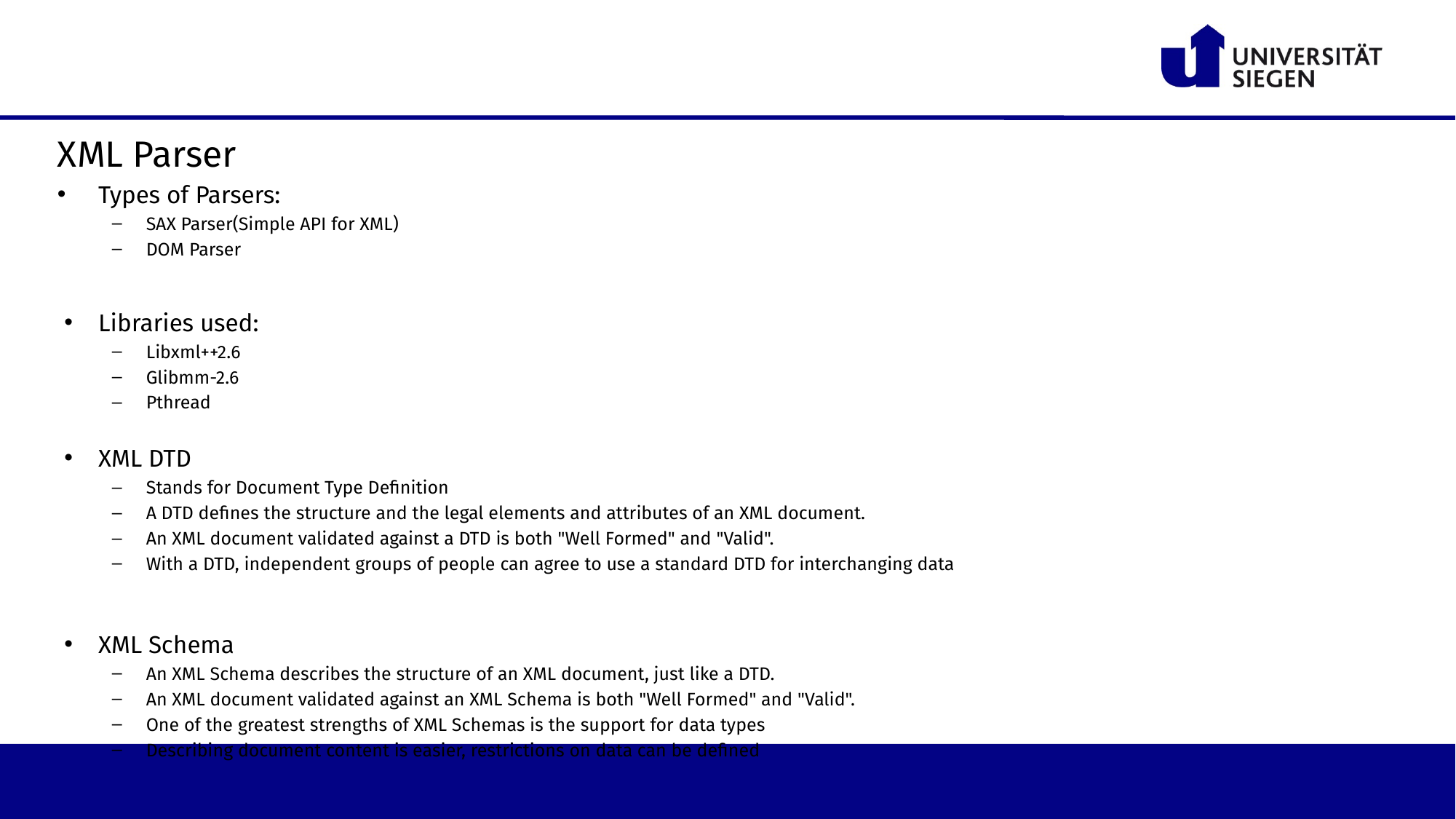

#
XML Parser
Types of Parsers:
SAX Parser(Simple API for XML)
DOM Parser

Libraries used:
Libxml++2.6
Glibmm-2.6
Pthread

XML DTD
Stands for Document Type Definition
A DTD defines the structure and the legal elements and attributes of an XML document.
An XML document validated against a DTD is both "Well Formed" and "Valid".
With a DTD, independent groups of people can agree to use a standard DTD for interchanging data

XML Schema
An XML Schema describes the structure of an XML document, just like a DTD.
An XML document validated against an XML Schema is both "Well Formed" and "Valid".
One of the greatest strengths of XML Schemas is the support for data types
Describing document content is easier, restrictions on data can be defined